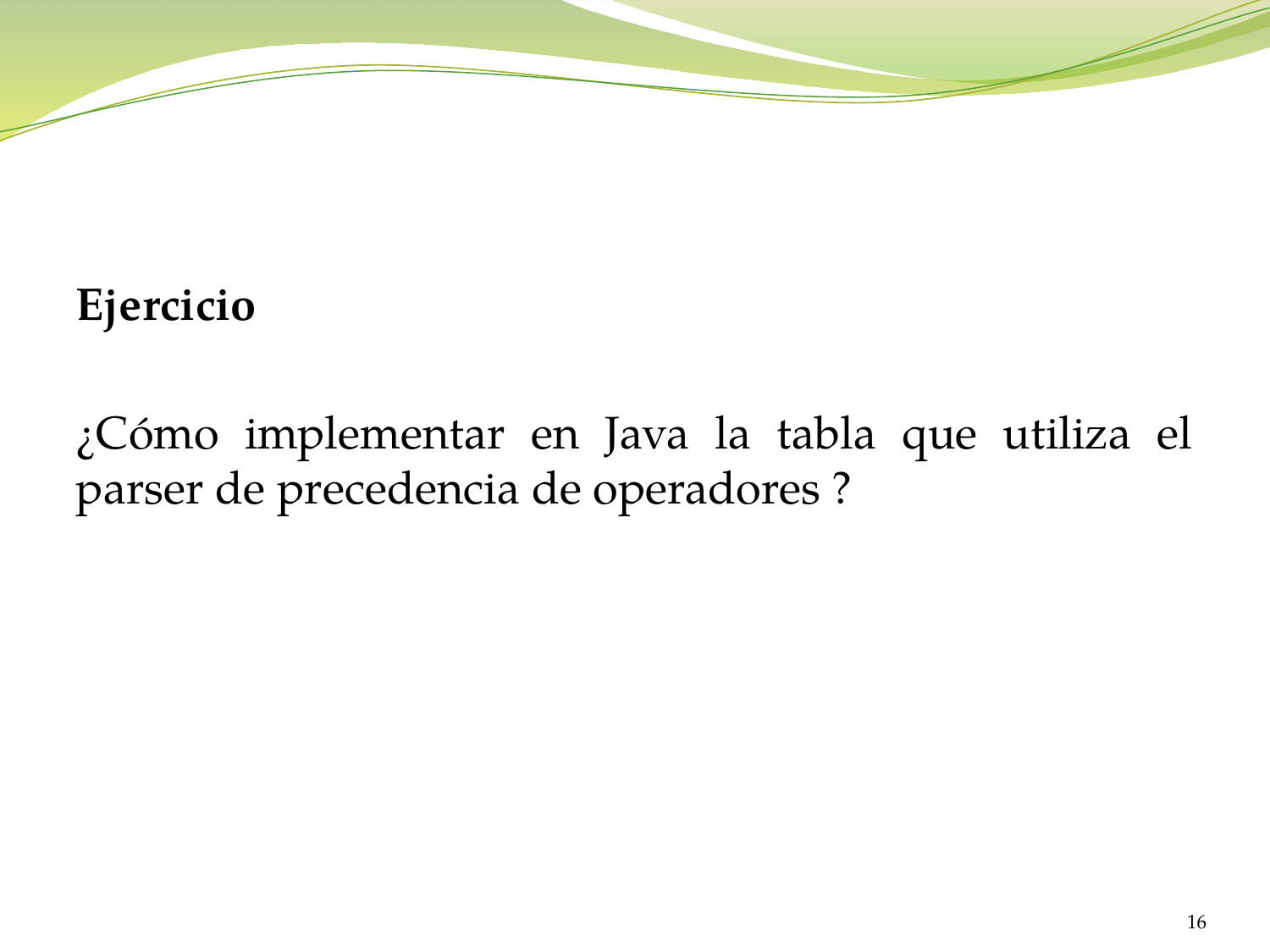

#
Ejercicio

¿Cómo implementar en Java la tabla que utiliza el parser de precedencia de operadores ?

16